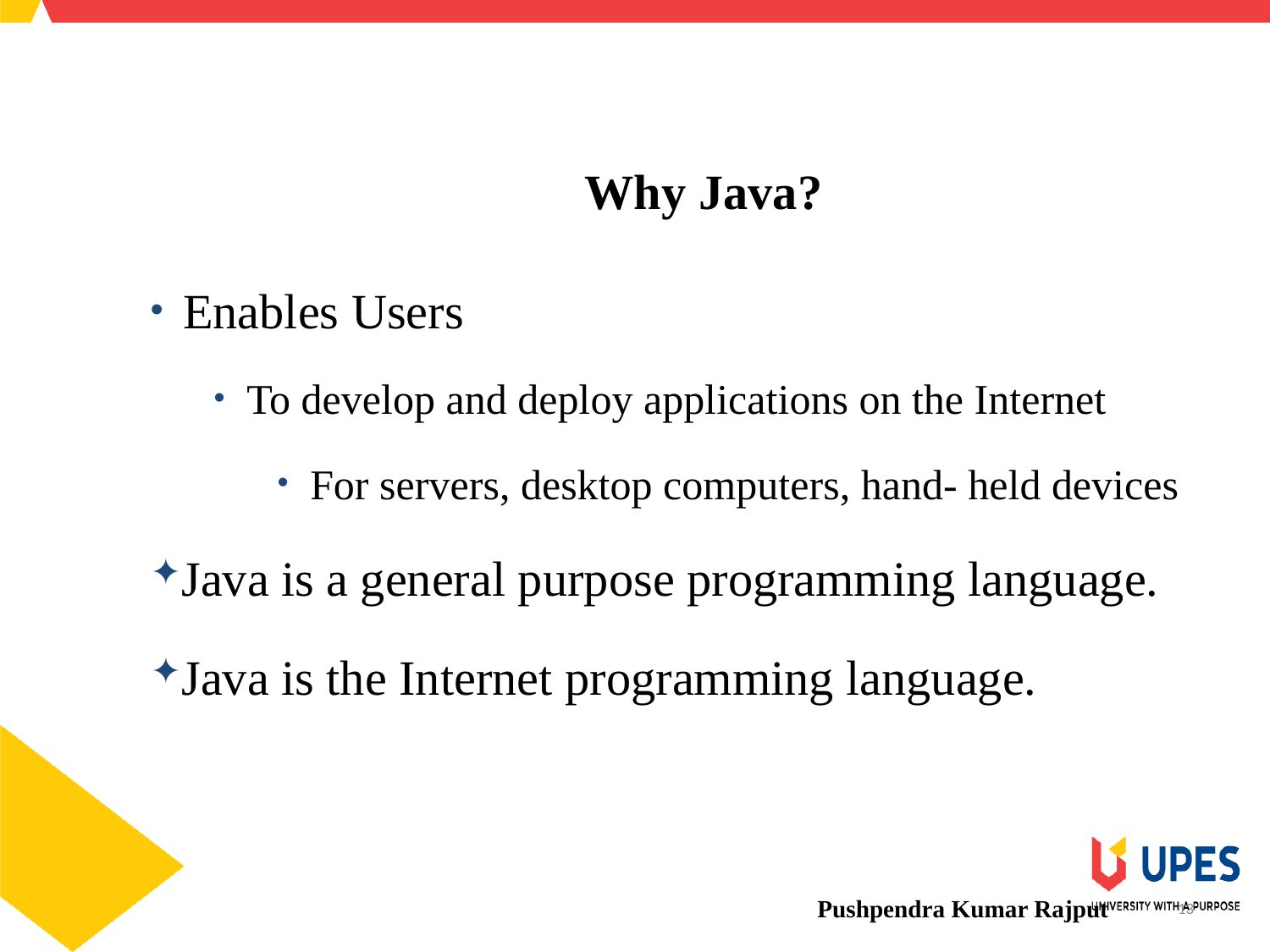

SCHOOL OF ENGINEERING & TECHNOLOGY
DEPARTMENT OF COMPUTER SCIENCE AND ENGINEERING
Why Java?
Enables Users
To develop and deploy applications on the Internet
For servers, desktop computers, hand- held devices
Java is a general purpose programming language.
Java is the Internet programming language.
Pushpendra Kumar Rajput
13